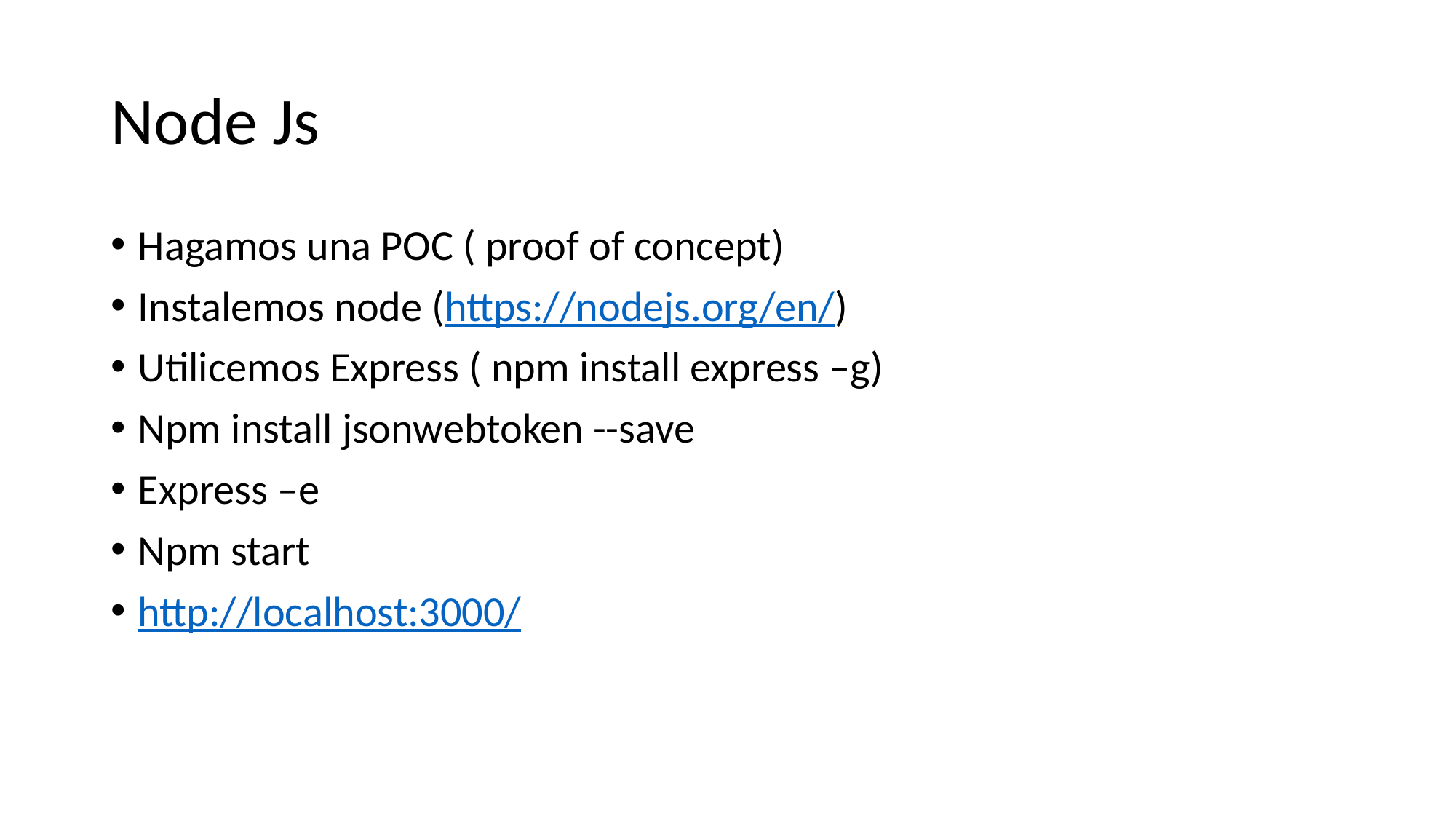

# Node Js
Hagamos una POC ( proof of concept)
Instalemos node (https://nodejs.org/en/)
Utilicemos Express ( npm install express –g)
Npm install jsonwebtoken --save
Express –e
Npm start
http://localhost:3000/